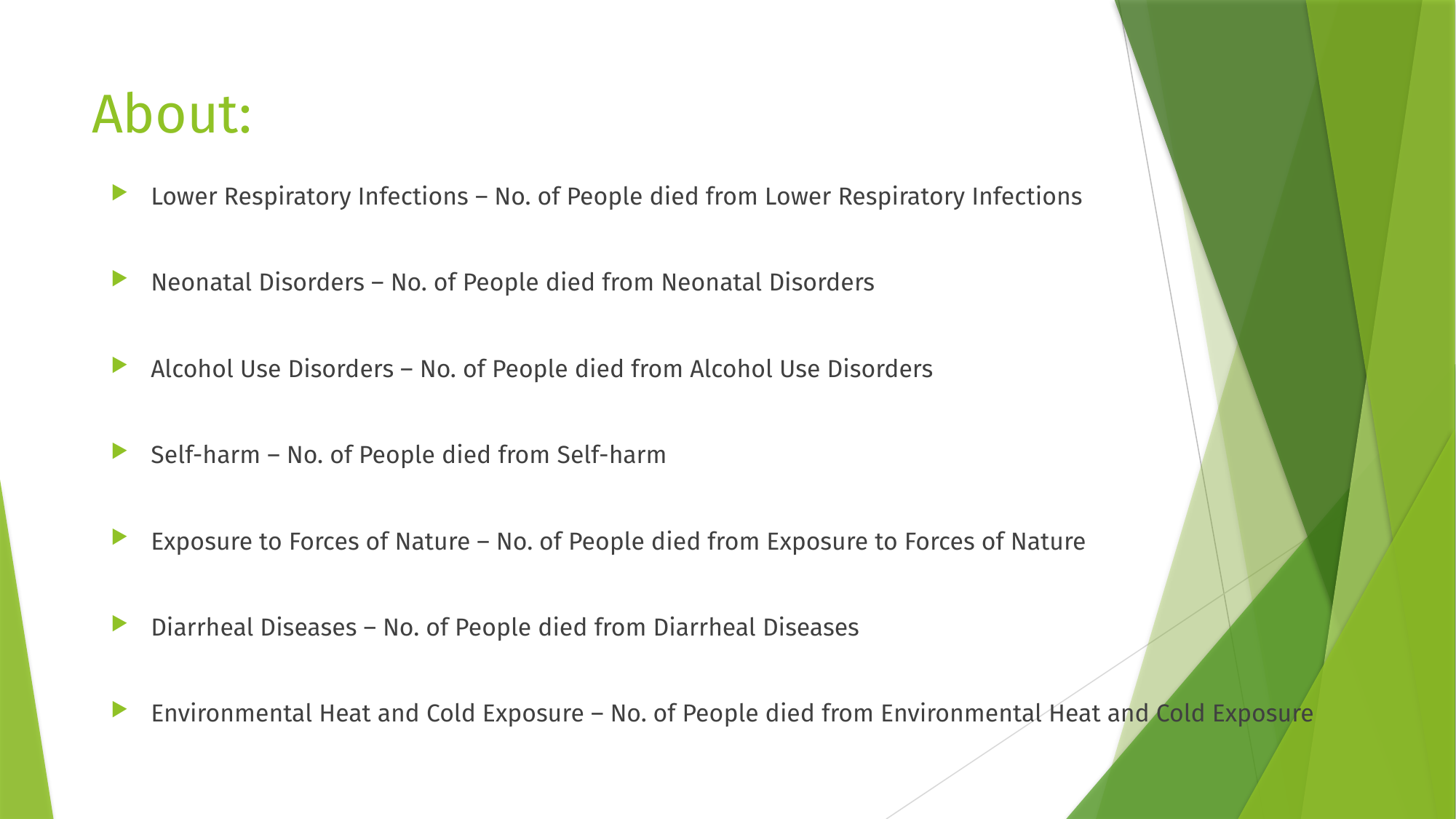

# About:
Lower Respiratory Infections – No. of People died from Lower Respiratory Infections

Neonatal Disorders – No. of People died from Neonatal Disorders

Alcohol Use Disorders – No. of People died from Alcohol Use Disorders

Self-harm – No. of People died from Self-harm

Exposure to Forces of Nature – No. of People died from Exposure to Forces of Nature

Diarrheal Diseases – No. of People died from Diarrheal Diseases

Environmental Heat and Cold Exposure – No. of People died from Environmental Heat and Cold Exposure